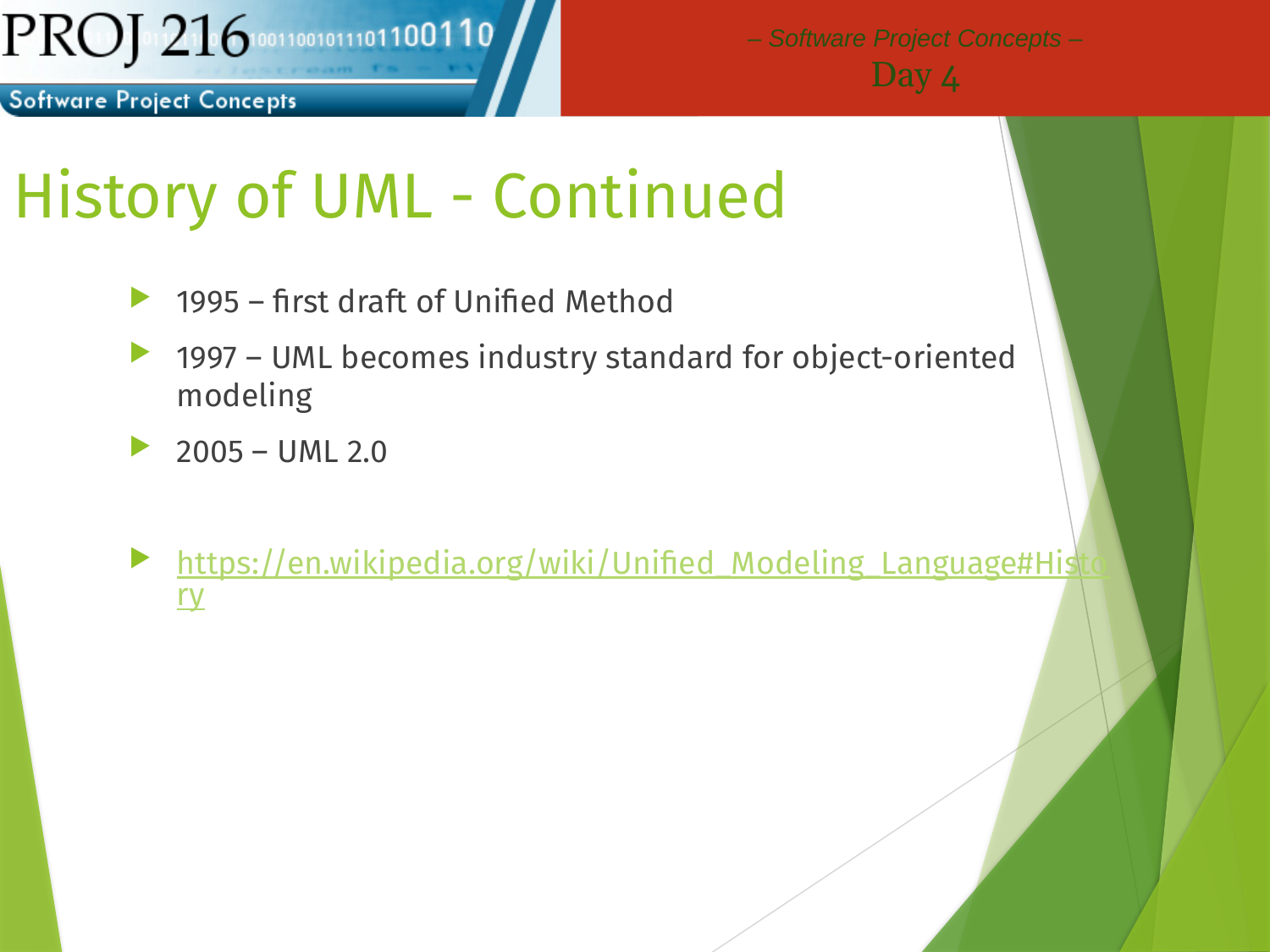

# History of UML - Continued
1995 – first draft of Unified Method
1997 – UML becomes industry standard for object-oriented modeling
2005 – UML 2.0

https://en.wikipedia.org/wiki/Unified_Modeling_Language#History